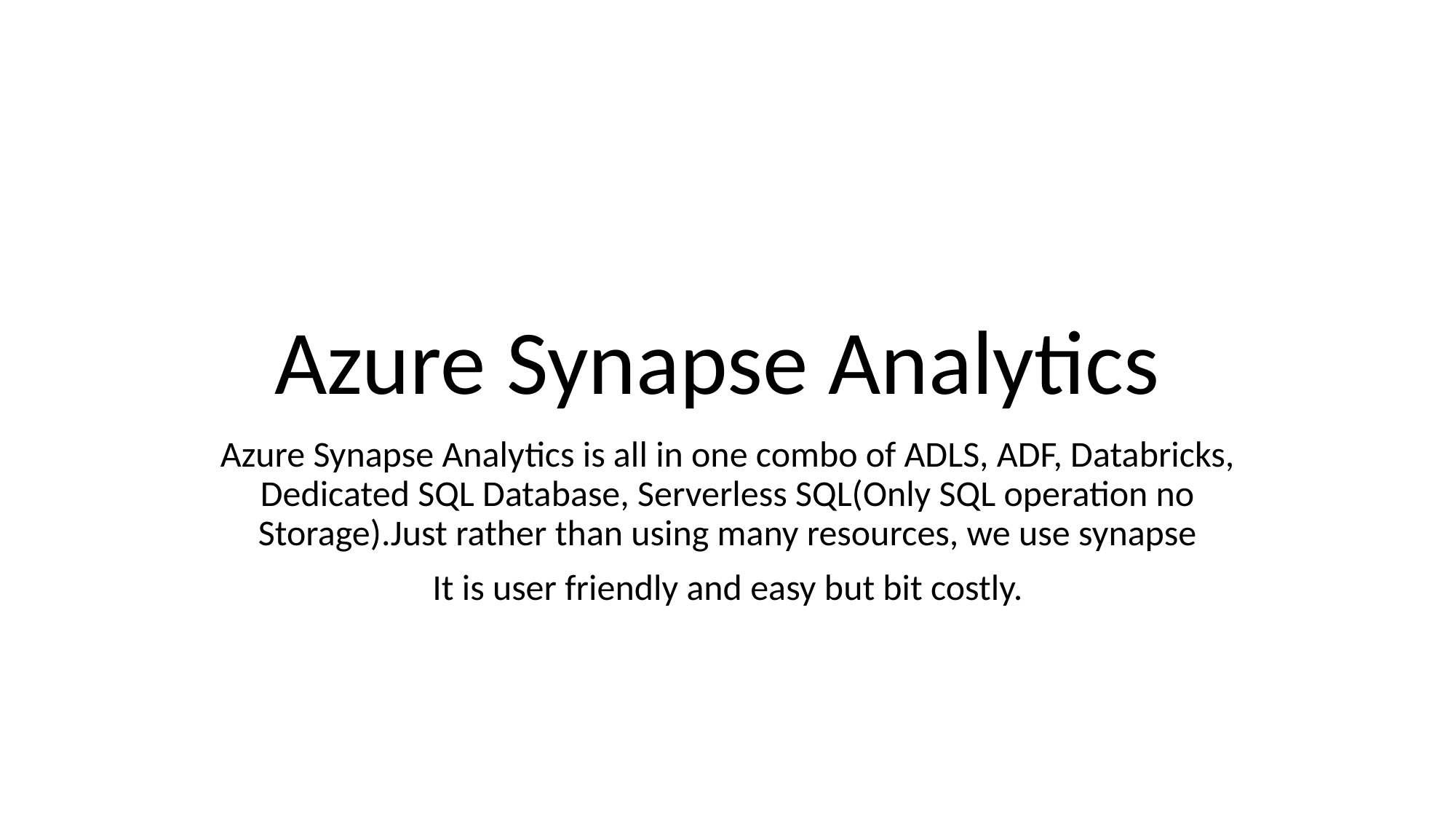

# Azure Synapse Analytics
Azure Synapse Analytics is all in one combo of ADLS, ADF, Databricks, Dedicated SQL Database, Serverless SQL(Only SQL operation no Storage).Just rather than using many resources, we use synapse
It is user friendly and easy but bit costly.